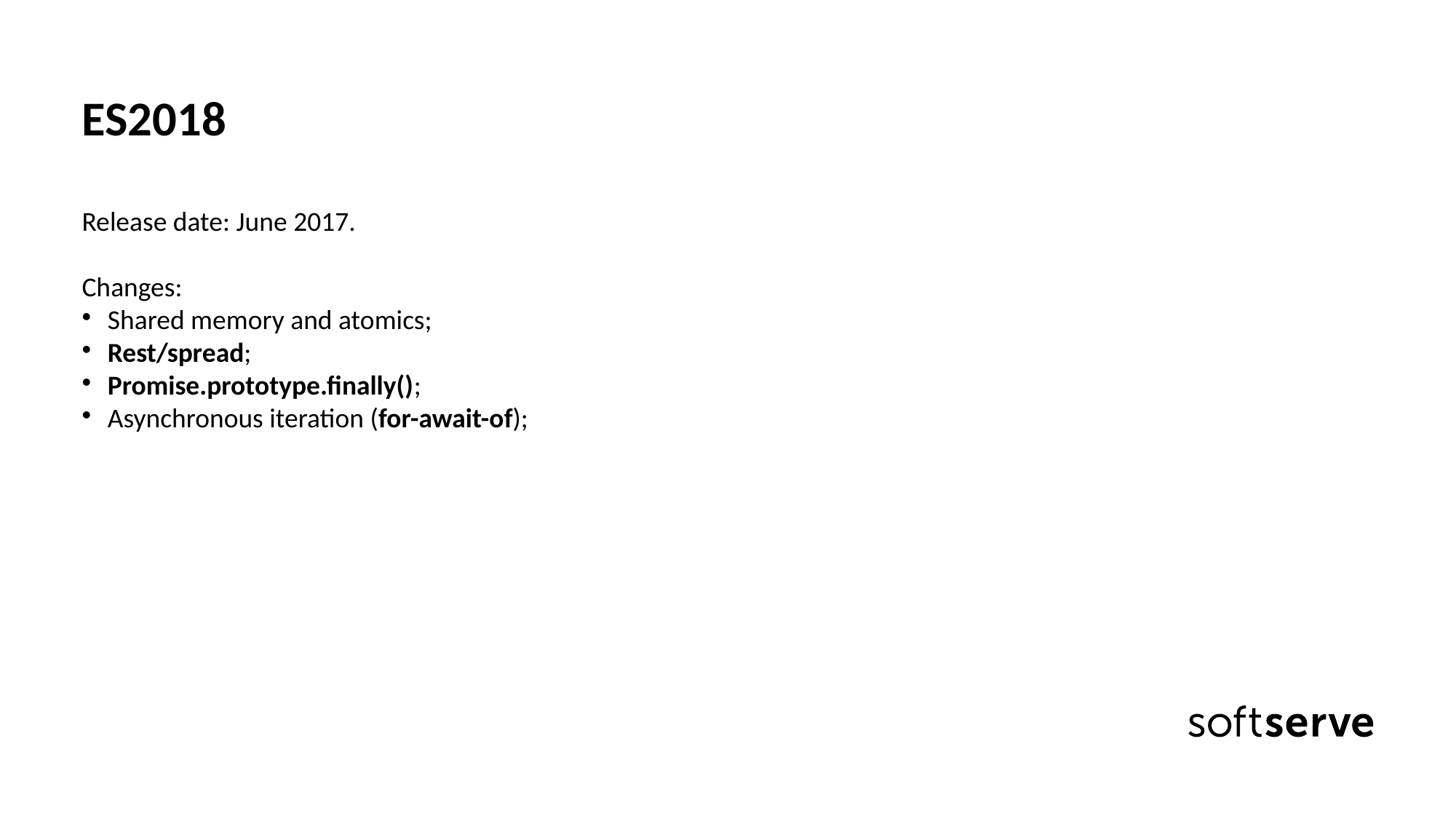

ES2018

Release date: June 2017.

Changes:
Shared memory and atomics;
Rest/spread;
Promise.prototype.finally();
Asynchronous iteration (for-await-of);